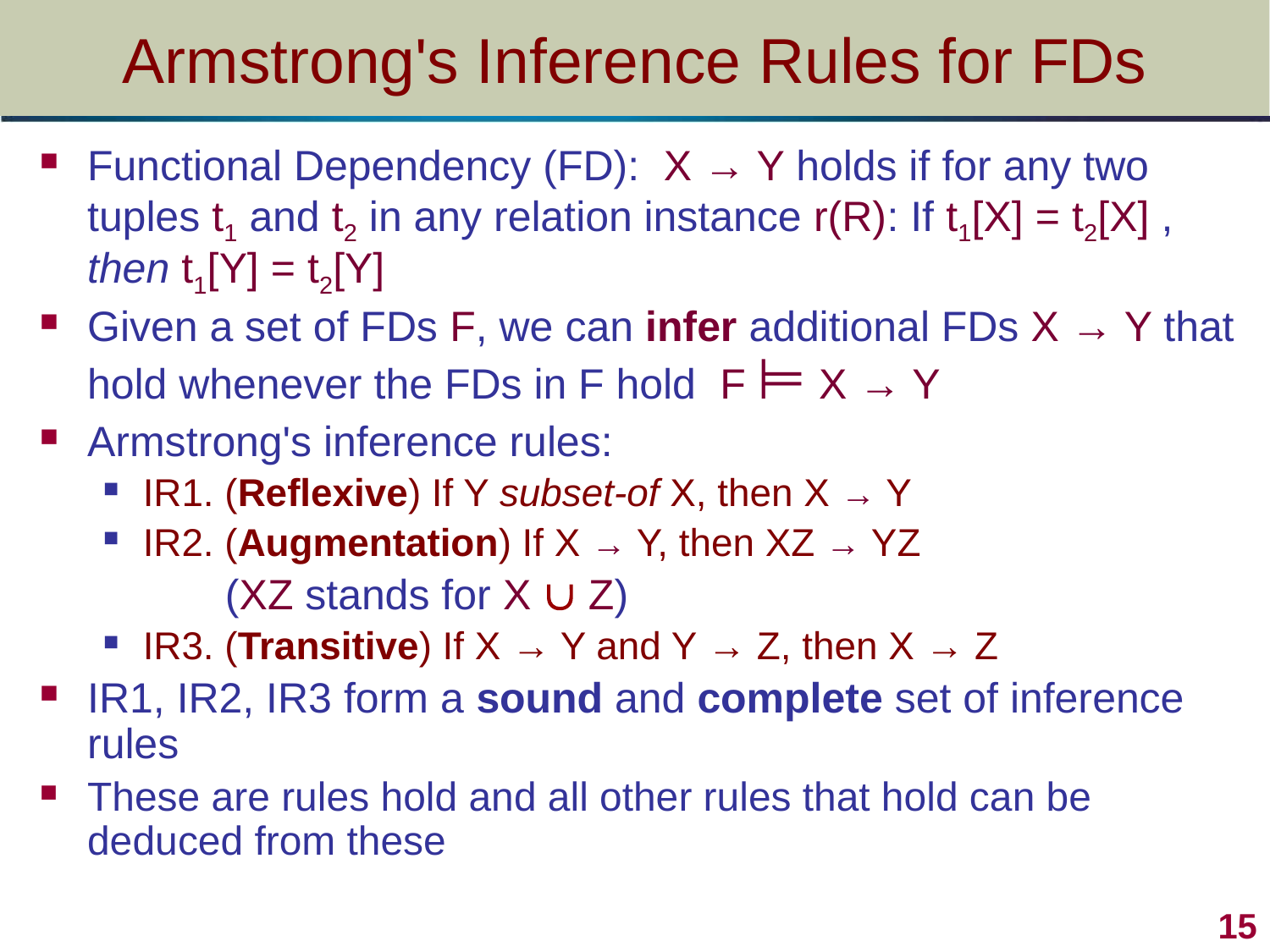

# Armstrong's Inference Rules for FDs
Functional Dependency (FD):  X → Y holds if for any two tuples t1 and t2 in any relation instance r(R): If t1[X] = t2[X] , then t1[Y] = t2[Y]
Given a set of FDs F, we can infer additional FDs X → Y that hold whenever the FDs in F hold  F ⊨ X → Y
Armstrong's inference rules:
IR1. (Reflexive) If Y subset-of X, then X → Y
IR2. (Augmentation) If X → Y, then XZ → YZ
      (XZ stands for X ∪ Z)
IR3. (Transitive) If X → Y and Y → Z, then X → Z
IR1, IR2, IR3 form a sound and complete set of inference rules
These are rules hold and all other rules that hold can be deduced from these

15